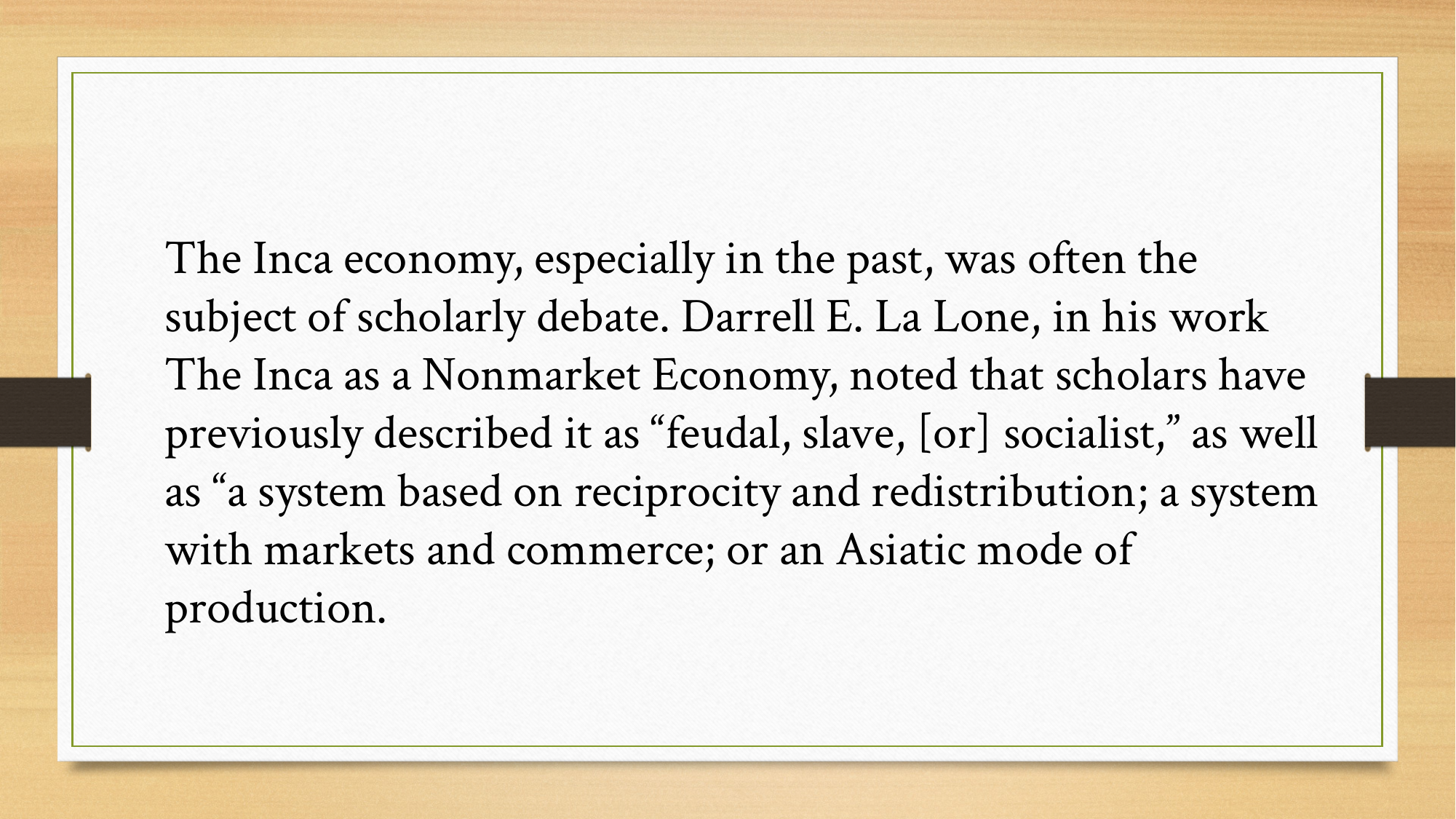

The Inca economy, especially in the past, was often the subject of scholarly debate. Darrell E. La Lone, in his work The Inca as a Nonmarket Economy, noted that scholars have previously described it as “feudal, slave, [or] socialist,” as well as “a system based on reciprocity and redistribution; a system with markets and commerce; or an Asiatic mode of production.